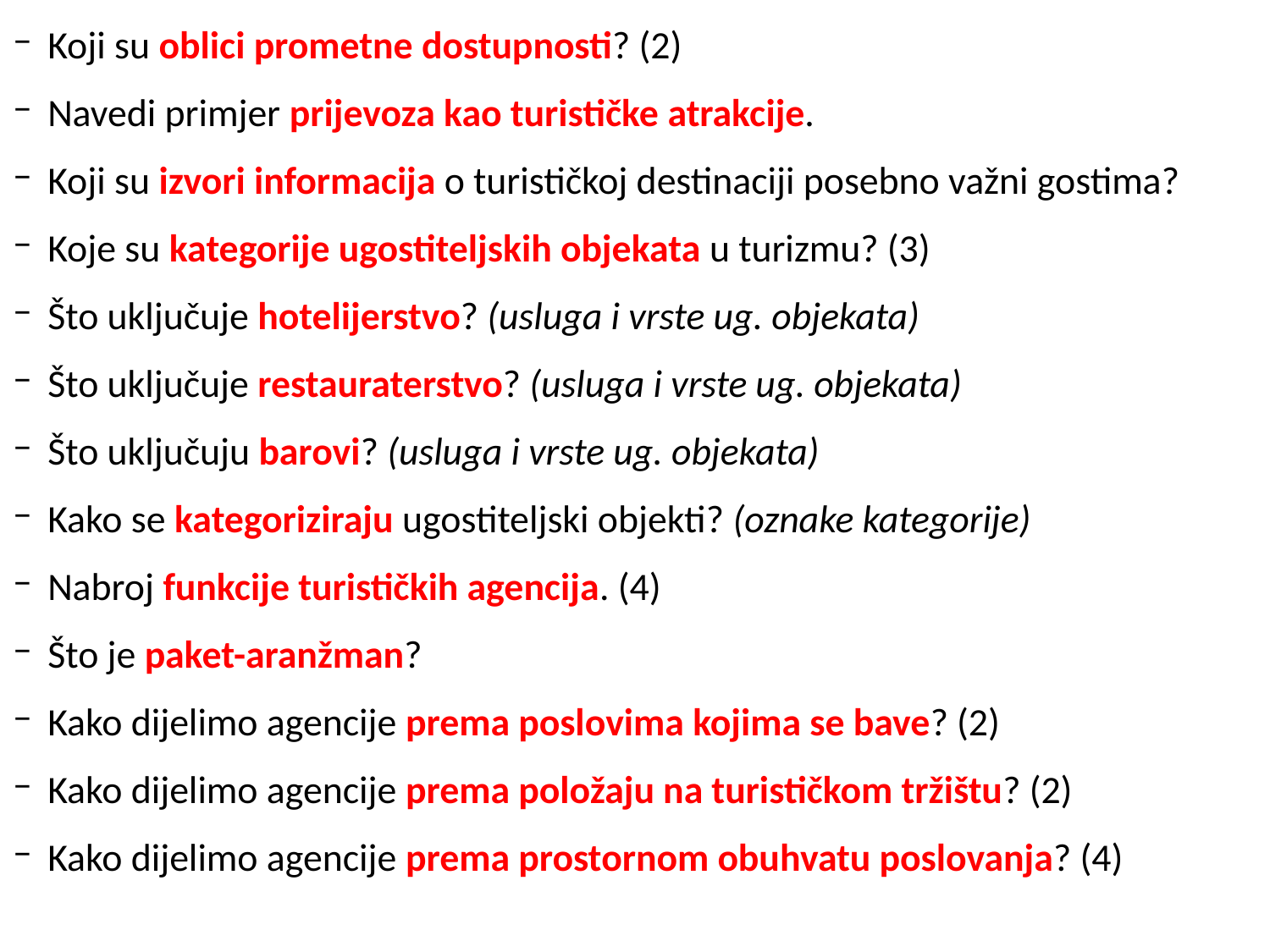

Koji su oblici prometne dostupnosti? (2)
Navedi primjer prijevoza kao turističke atrakcije.
Koji su izvori informacija o turističkoj destinaciji posebno važni gostima?
Koje su kategorije ugostiteljskih objekata u turizmu? (3)
Što uključuje hotelijerstvo? (usluga i vrste ug. objekata)
Što uključuje restauraterstvo? (usluga i vrste ug. objekata)
Što uključuju barovi? (usluga i vrste ug. objekata)
Kako se kategoriziraju ugostiteljski objekti? (oznake kategorije)
Nabroj funkcije turističkih agencija. (4)
Što je paket-aranžman?
Kako dijelimo agencije prema poslovima kojima se bave? (2)
Kako dijelimo agencije prema položaju na turističkom tržištu? (2)
Kako dijelimo agencije prema prostornom obuhvatu poslovanja? (4)